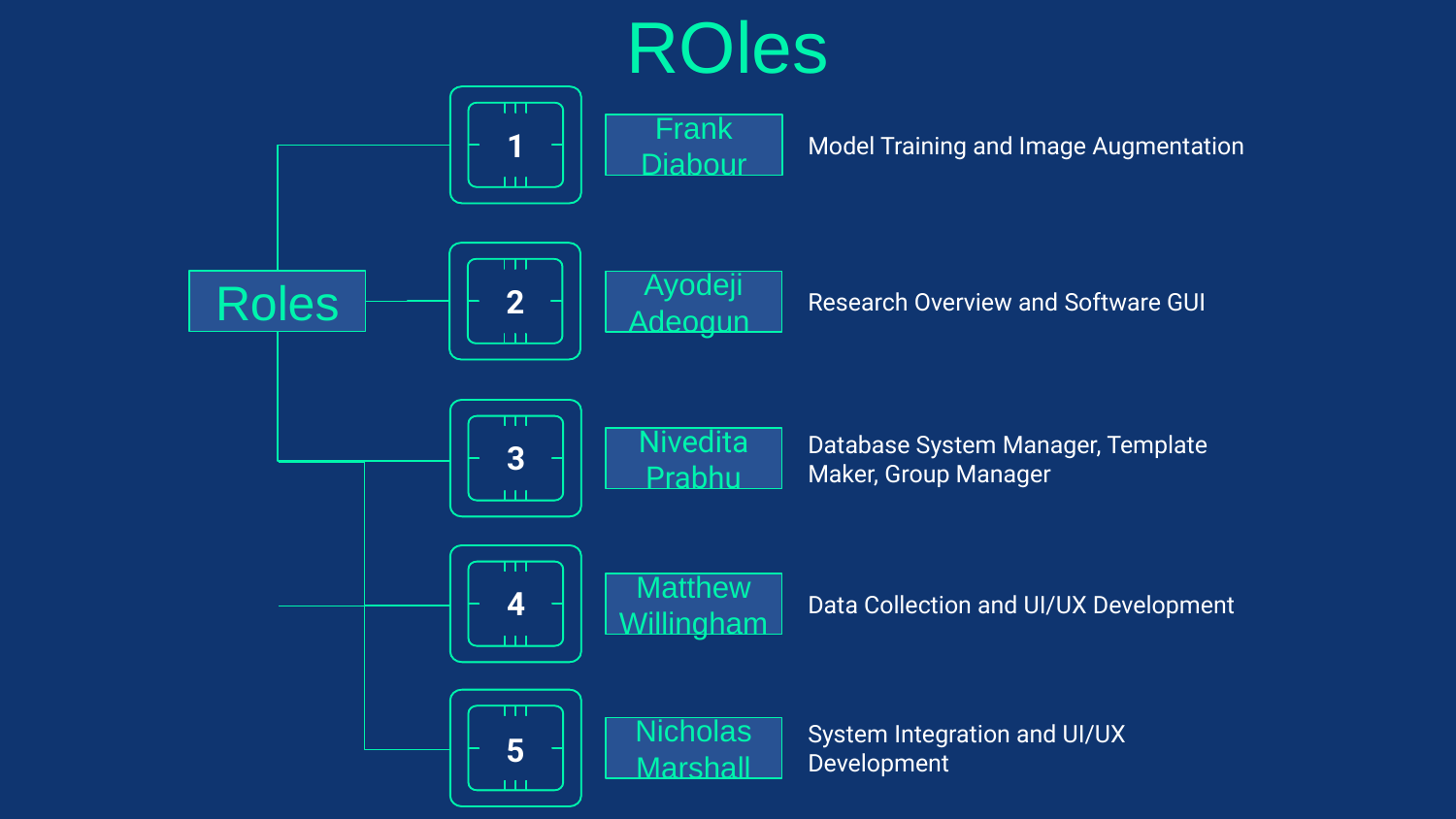

# ROles

1
Frank Diabour
Model Training and Image Augmentation

2
Roles
Ayodeji Adeogun
Research Overview and Software GUI

3
Nivedita Prabhu
Database System Manager, Template Maker, Group Manager

4
Matthew Willingham
Data Collection and UI/UX Development

5
Nicholas Marshall
System Integration and UI/UX Development